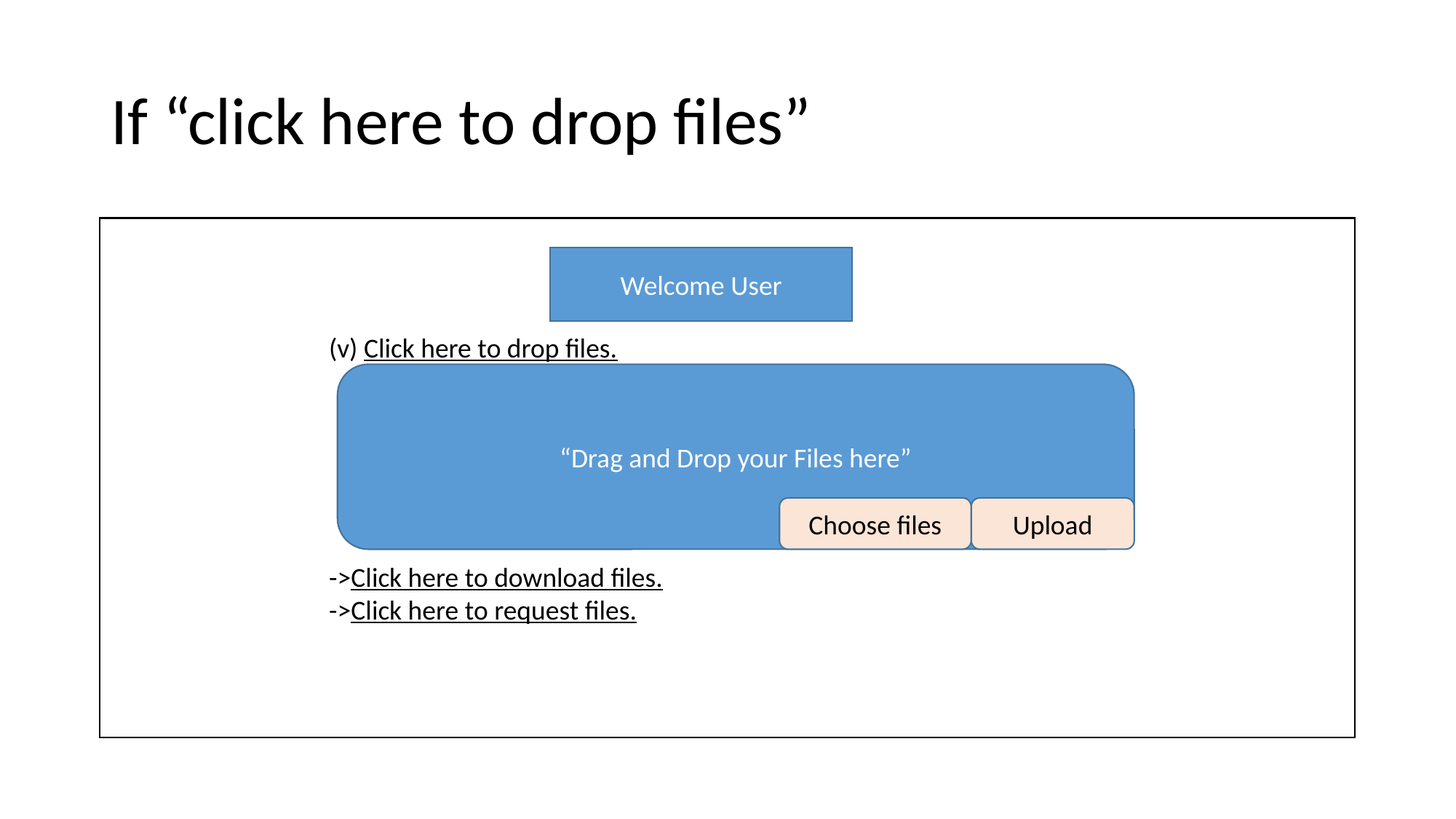

# If “click here to drop files”

		(v) Click here to drop files.

		->Click here to download files.
		->Click here to request files.
Welcome User
“Drag and Drop your Files here”
Choose files
Upload